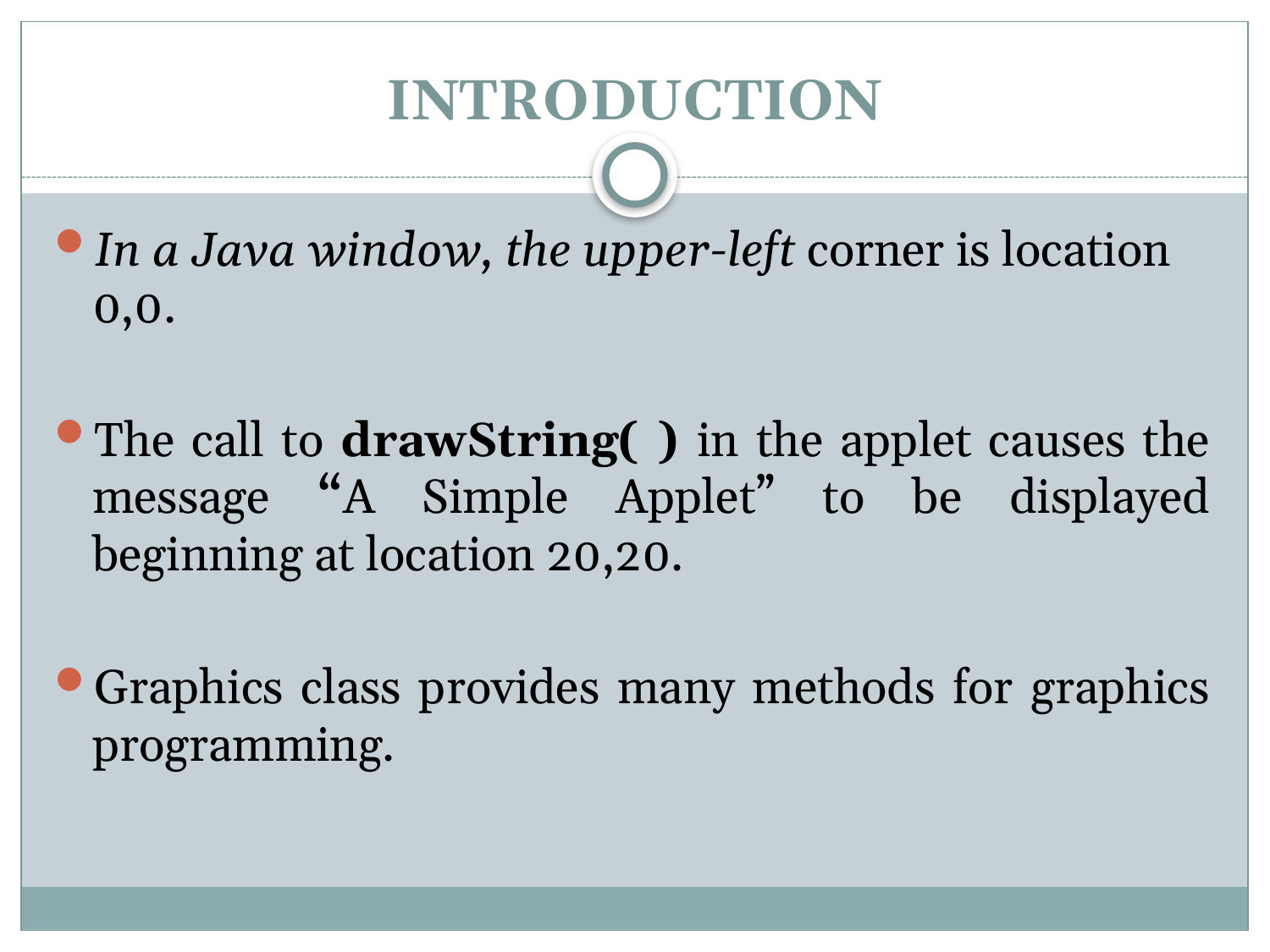

# INTRODUCTION
In a Java window, the upper-left corner is location 0,0.

The call to drawString( ) in the applet causes the message “A Simple Applet” to be displayed beginning at location 20,20.

Graphics class provides many methods for graphics programming.